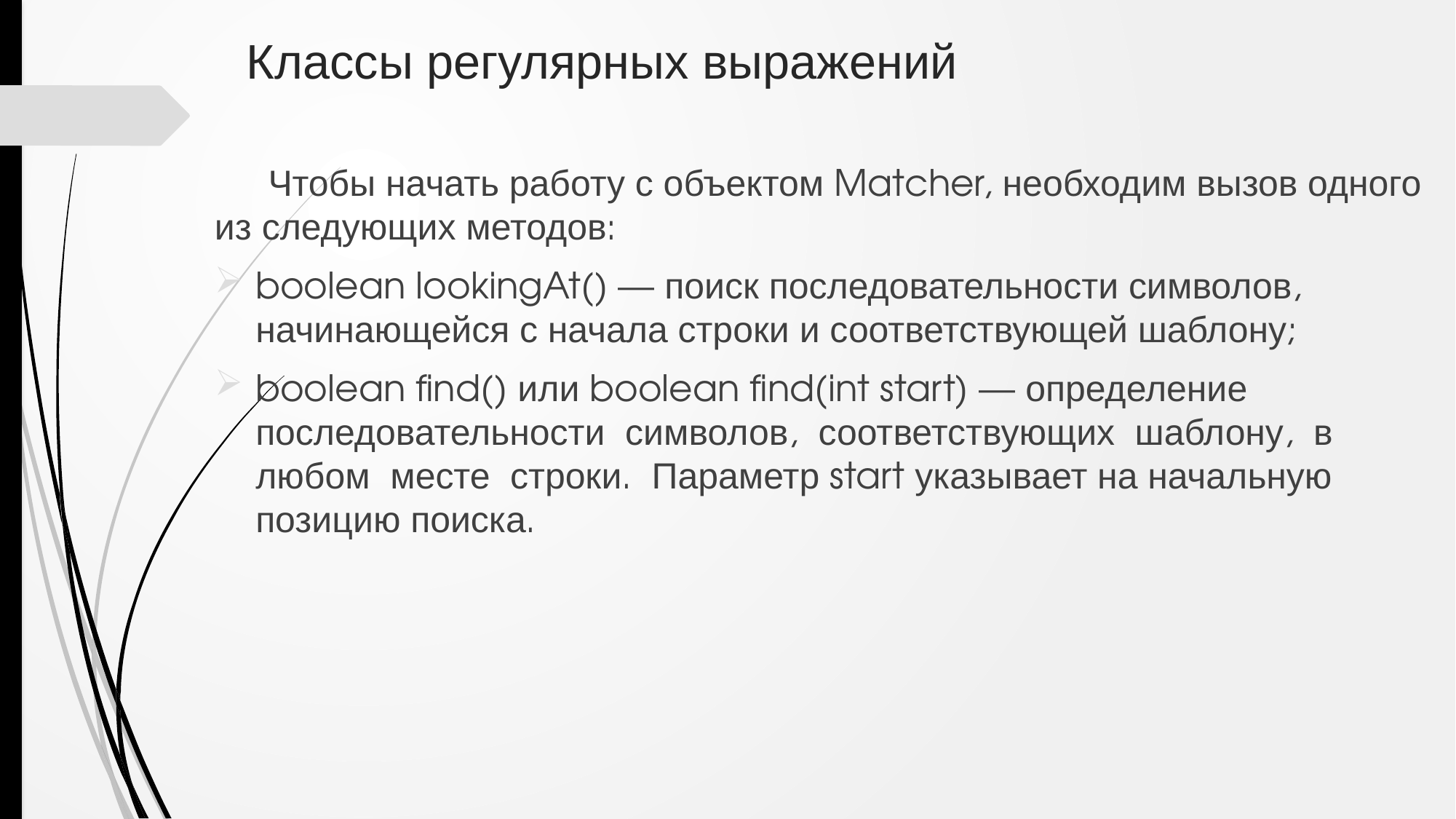

# Классы регулярных выражений
Чтобы начать работу с объектом Matcher, необходим вызов одного из следующих методов:
boolean lookingAt() — поиск последовательности символов, начинающейся с начала строки и соответствующей шаблону;
boolean find() или boolean find(int start) — определение последовательности  символов,  соответствующих  шаблону,  в  любом  месте  строки.  Параметр start указывает на начальную позицию поиска.